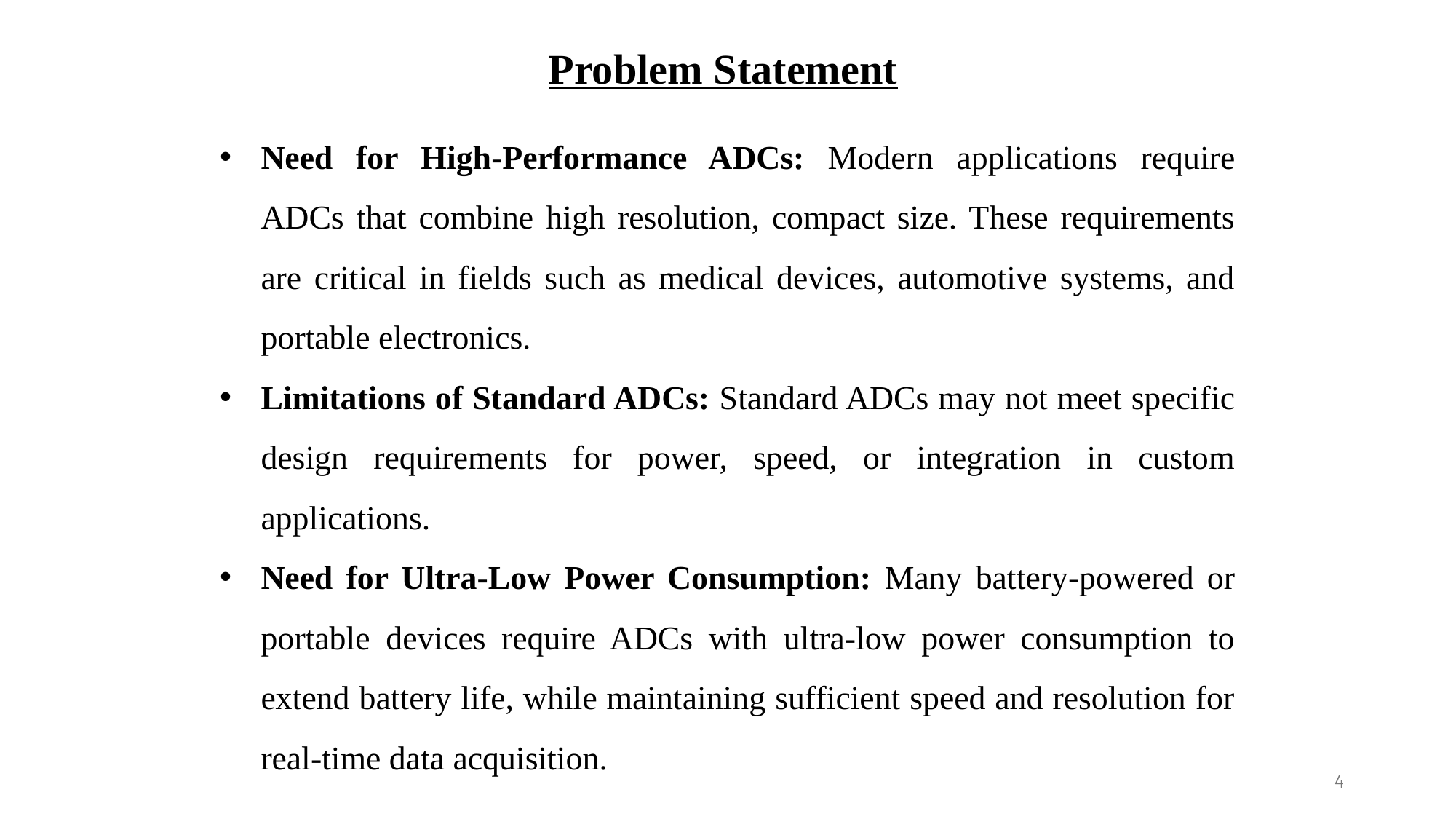

Problem Statement
Need for High-Performance ADCs: Modern applications require ADCs that combine high resolution, compact size. These requirements are critical in fields such as medical devices, automotive systems, and portable electronics.
Limitations of Standard ADCs: Standard ADCs may not meet specific design requirements for power, speed, or integration in custom applications.
Need for Ultra-Low Power Consumption: Many battery-powered or portable devices require ADCs with ultra-low power consumption to extend battery life, while maintaining sufficient speed and resolution for real-time data acquisition.
4